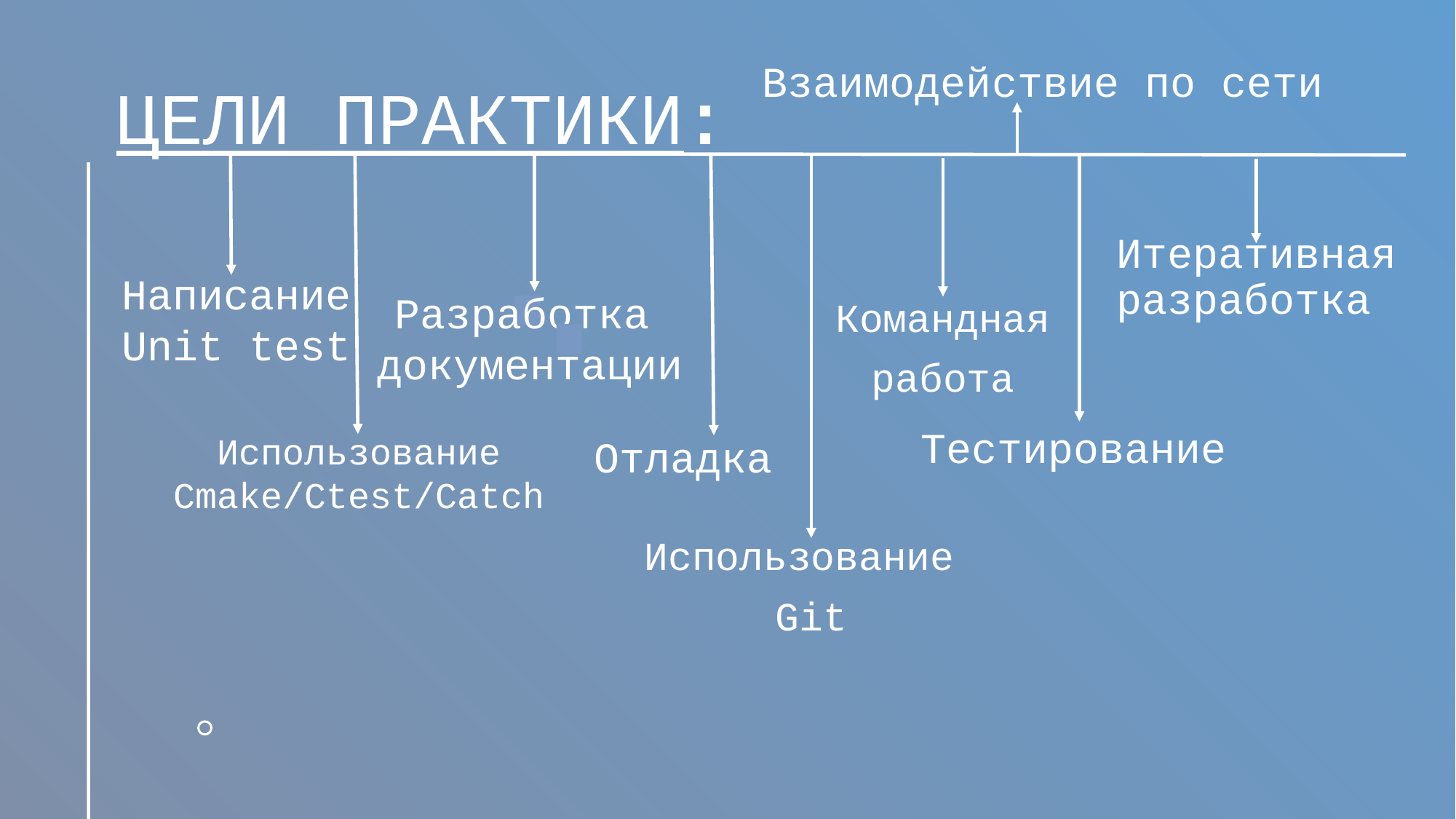

# Цели практики:
Взаимодействие по сети
Итеративная разработка
Написание
Unit test
Разработка
документации

Командная
работа

Использование Cmake/Ctest/Catch
Тестирование
Отладка

Использование
Git